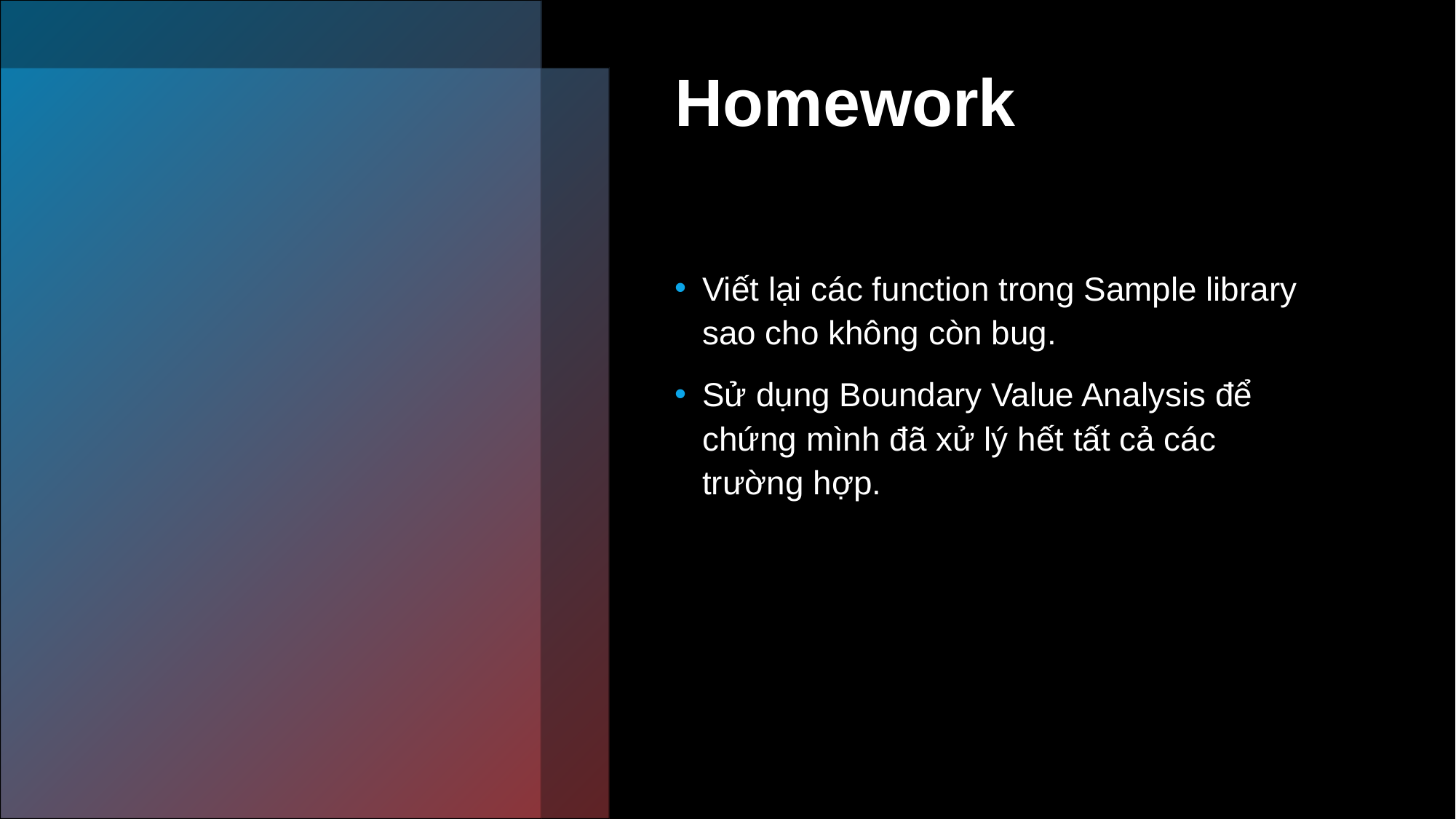

# Homework

Viết lại các function trong Sample library sao cho không còn bug.
Sử dụng Boundary Value Analysis để chứng mình đã xử lý hết tất cả các trường hợp.